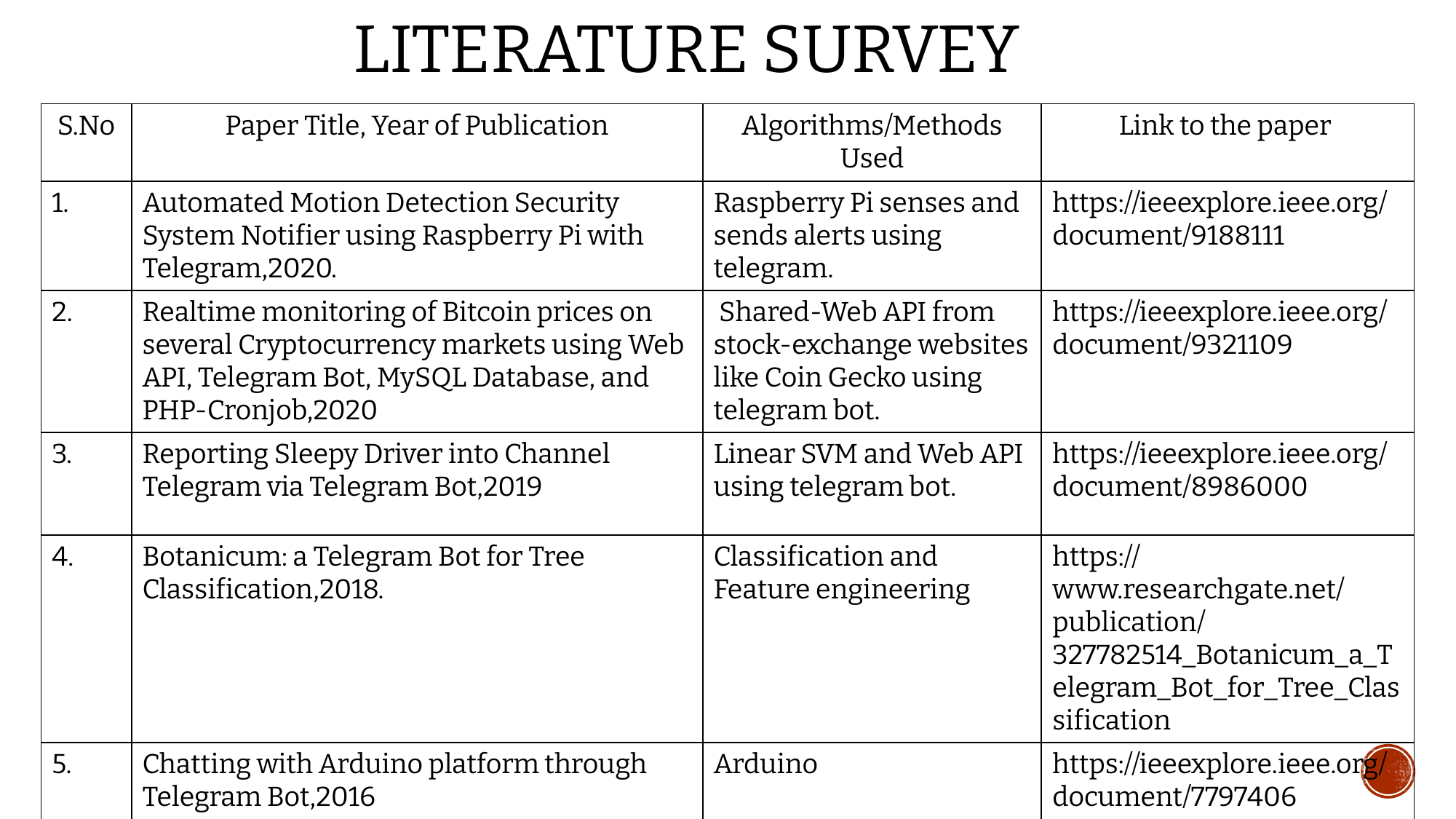

# Literature Survey
| S.No | Paper Title, Year of Publication | Algorithms/Methods Used | Link to the paper |
| --- | --- | --- | --- |
| 1. | Automated Motion Detection Security System Notifier using Raspberry Pi with Telegram,2020. | Raspberry Pi senses and sends alerts using telegram. | https://ieeexplore.ieee.org/document/9188111 |
| 2. | Realtime monitoring of Bitcoin prices on several Cryptocurrency markets using Web API, Telegram Bot, MySQL Database, and PHP-Cronjob,2020 | Shared-Web API from stock-exchange websites like Coin Gecko using telegram bot. | https://ieeexplore.ieee.org/document/9321109 |
| 3. | Reporting Sleepy Driver into Channel Telegram via Telegram Bot,2019 | Linear SVM and Web API using telegram bot. | https://ieeexplore.ieee.org/document/8986000 |
| 4. | Botanicum: a Telegram Bot for Tree Classification,2018. | Classification and Feature engineering | https://www.researchgate.net/publication/327782514\_Botanicum\_a\_Telegram\_Bot\_for\_Tree\_Classification |
| 5. | Chatting with Arduino platform through Telegram Bot,2016 | Arduino | https://ieeexplore.ieee.org/document/7797406 |